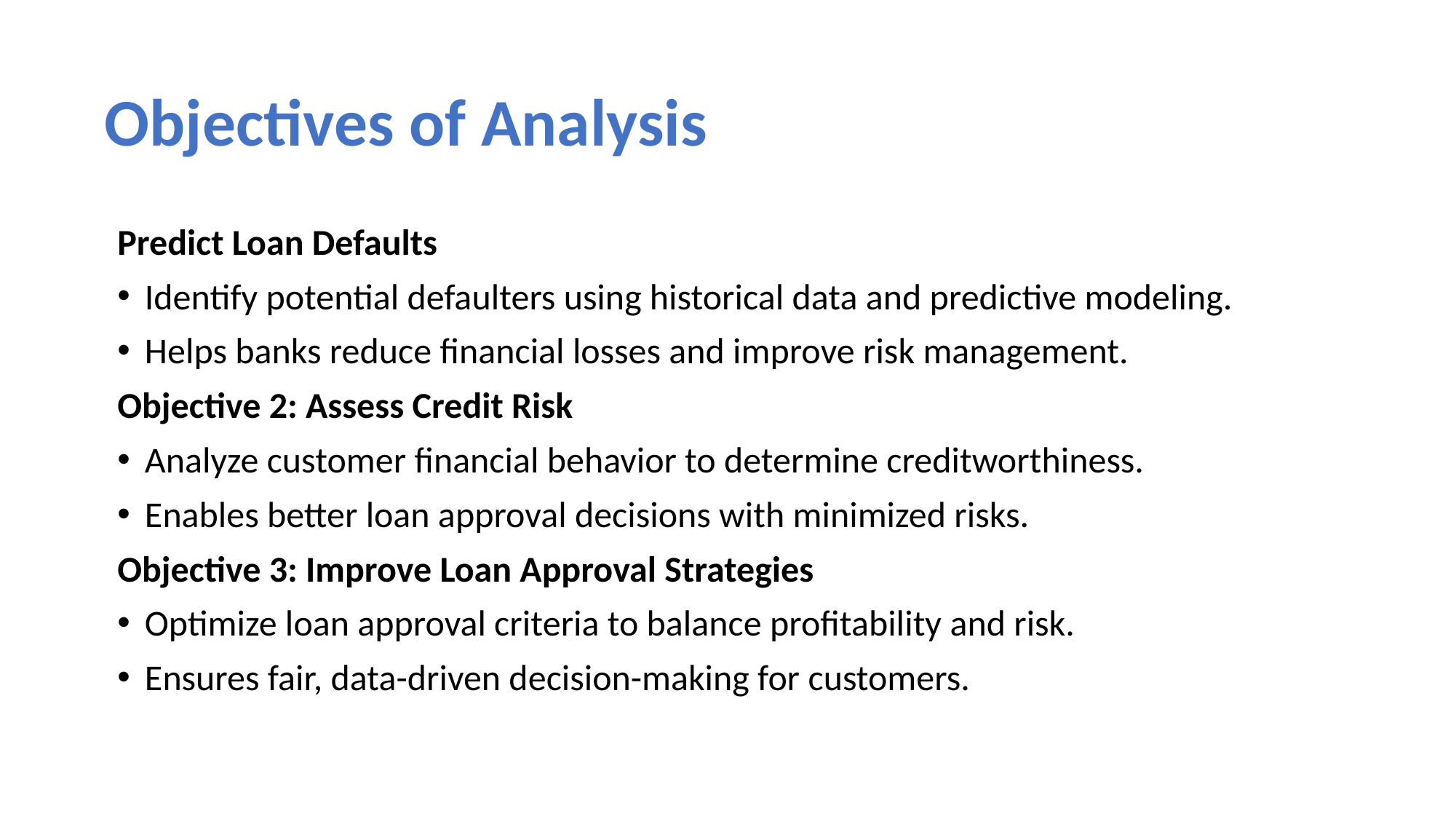

# Objectives of Analysis
Predict Loan Defaults
Identify potential defaulters using historical data and predictive modeling.
Helps banks reduce financial losses and improve risk management.
Objective 2: Assess Credit Risk
Analyze customer financial behavior to determine creditworthiness.
Enables better loan approval decisions with minimized risks.
Objective 3: Improve Loan Approval Strategies
Optimize loan approval criteria to balance profitability and risk.
Ensures fair, data-driven decision-making for customers.